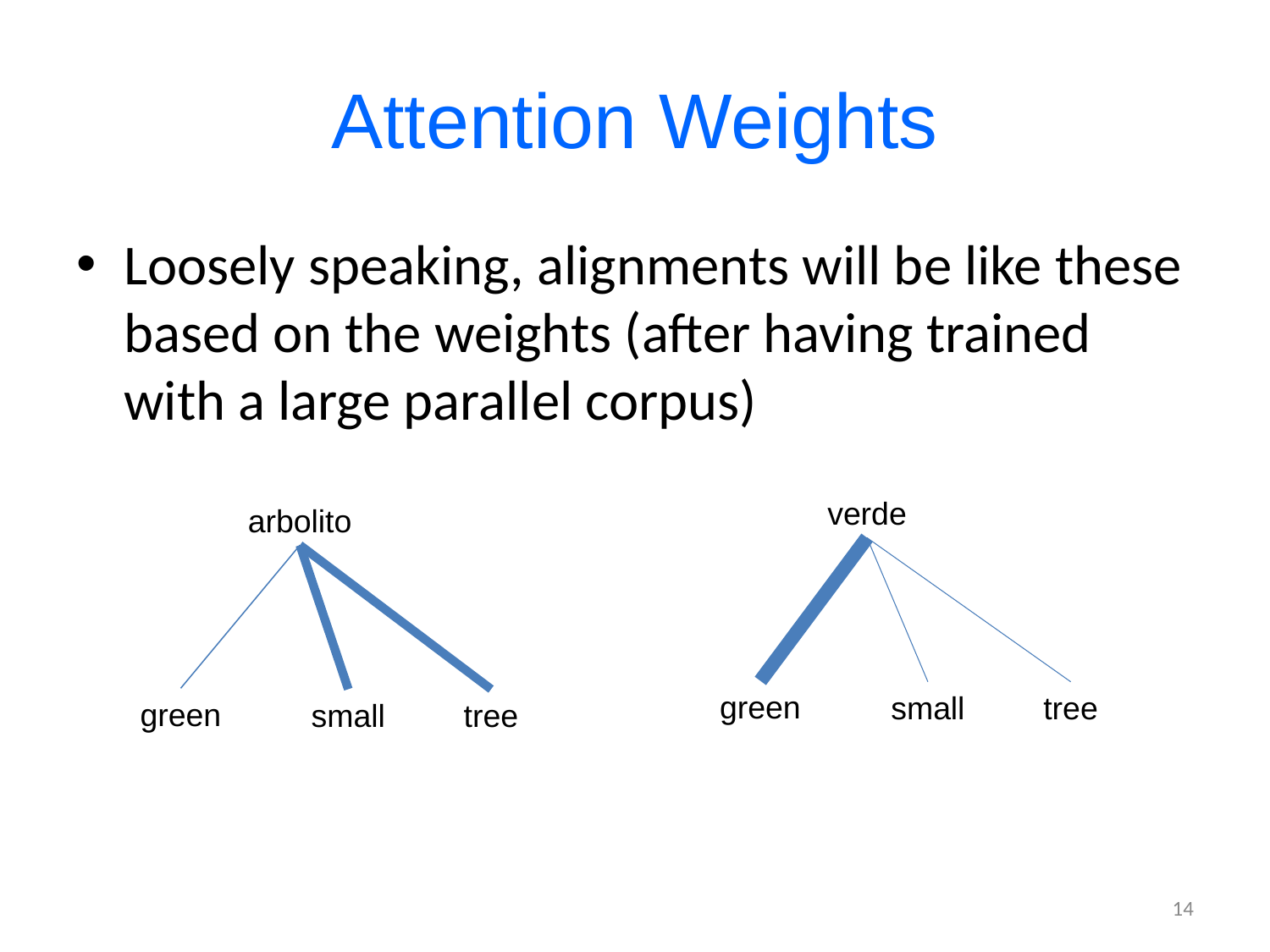

# Attention Weights
Loosely speaking, alignments will be like these based on the weights (after having trained with a large parallel corpus)
verde
arbolito
green
small
tree
green
small
tree
14